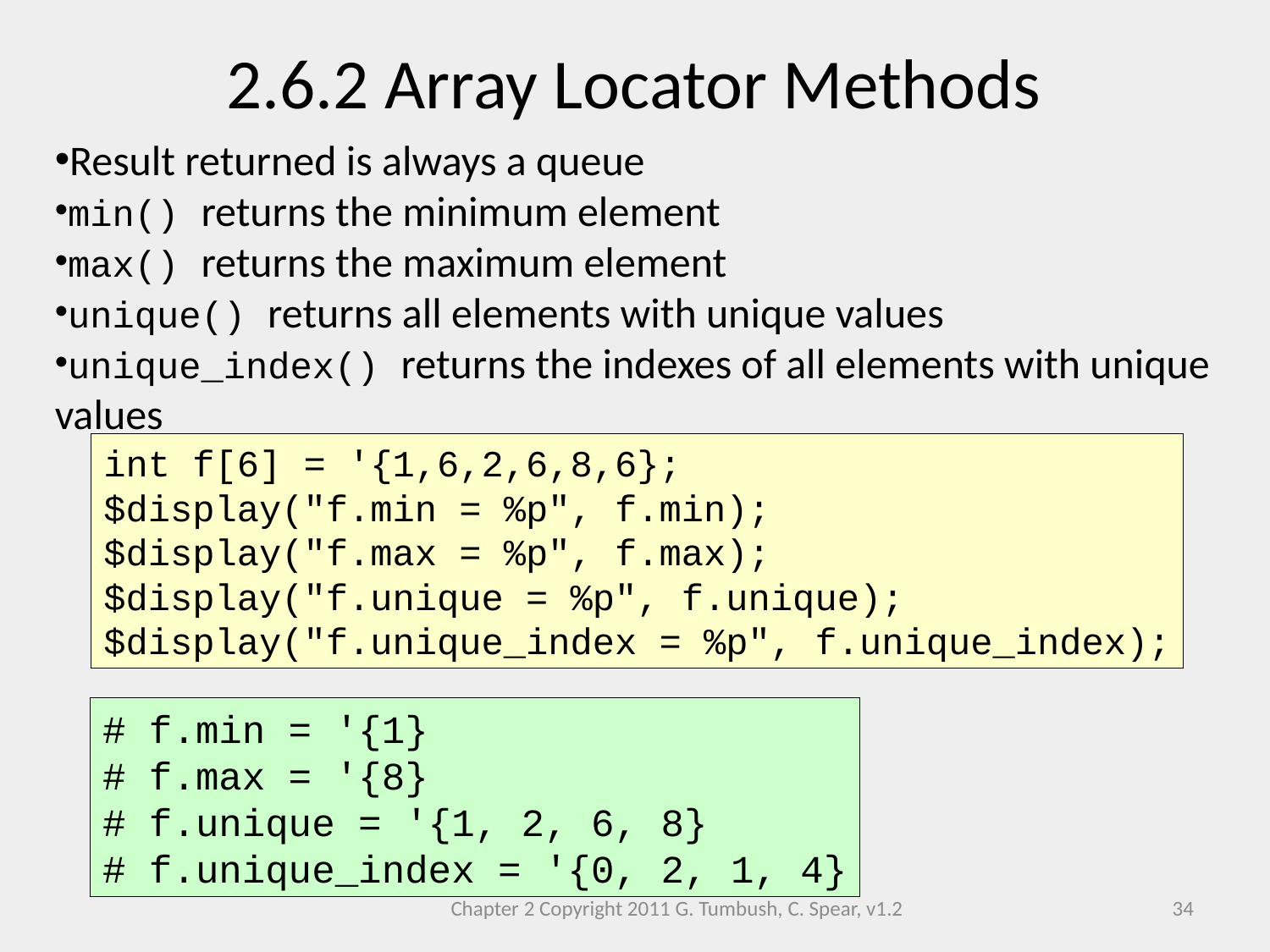

2.6.2 Array Locator Methods
Result returned is always a queue
min() returns the minimum element
max() returns the maximum element
unique() returns all elements with unique values
unique_index() returns the indexes of all elements with unique values
int f[6] = '{1,6,2,6,8,6};
$display("f.min = %p", f.min);
$display("f.max = %p", f.max);
$display("f.unique = %p", f.unique);
$display("f.unique_index = %p", f.unique_index);
# f.min = '{1}
# f.max = '{8}
# f.unique = '{1, 2, 6, 8}
# f.unique_index = '{0, 2, 1, 4}
Chapter 2 Copyright 2011 G. Tumbush, C. Spear, v1.2
34